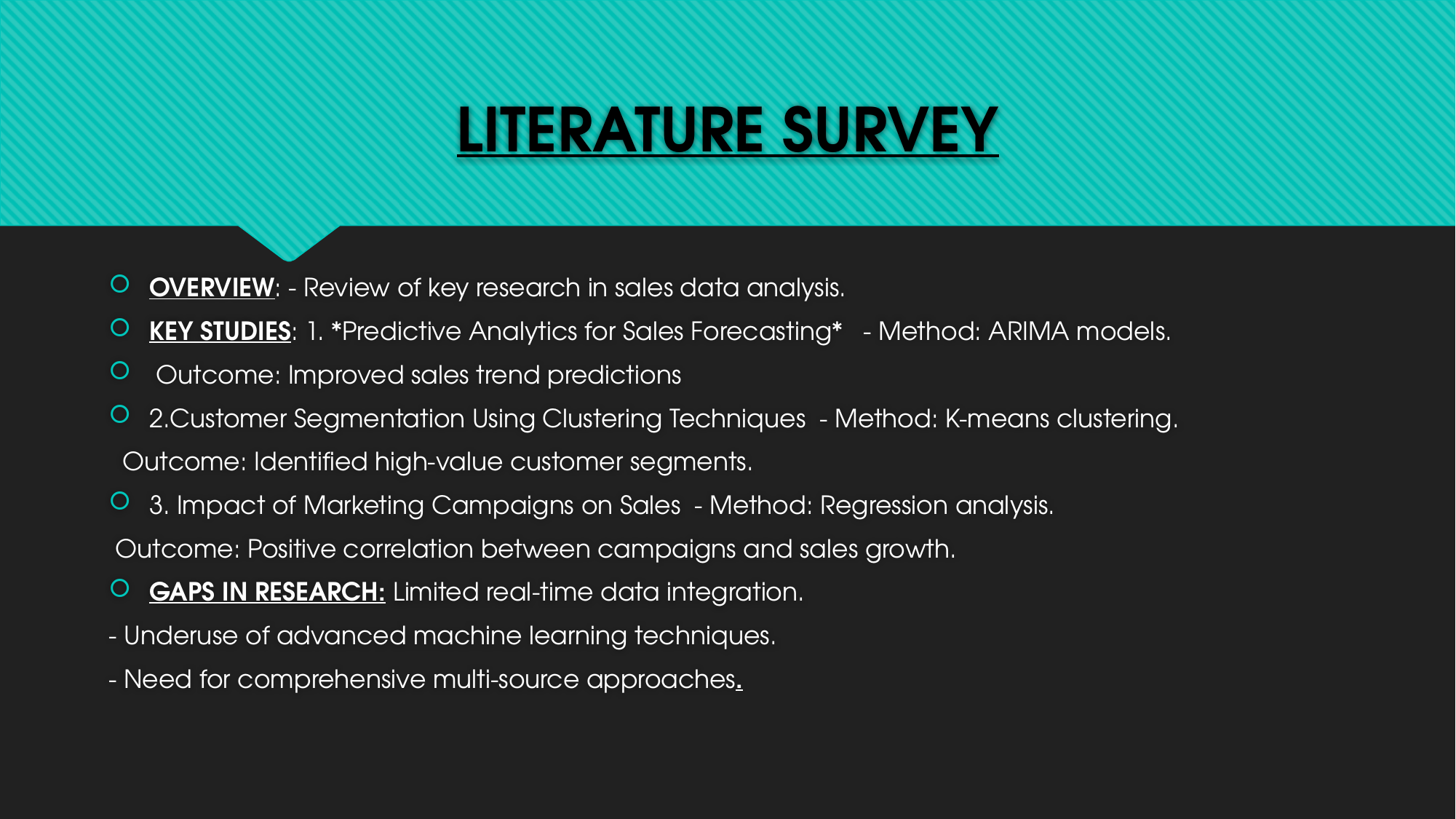

# LITERATURE SURVEY
OVERVIEW: - Review of key research in sales data analysis.
KEY STUDIES: 1. *Predictive Analytics for Sales Forecasting*   - Method: ARIMA models.
 Outcome: Improved sales trend predictions
2.Customer Segmentation Using Clustering Techniques  - Method: K-means clustering.
  Outcome: Identified high-value customer segments.
3. Impact of Marketing Campaigns on Sales  - Method: Regression analysis.
 Outcome: Positive correlation between campaigns and sales growth.
GAPS IN RESEARCH: Limited real-time data integration.
- Underuse of advanced machine learning techniques.
- Need for comprehensive multi-source approaches.